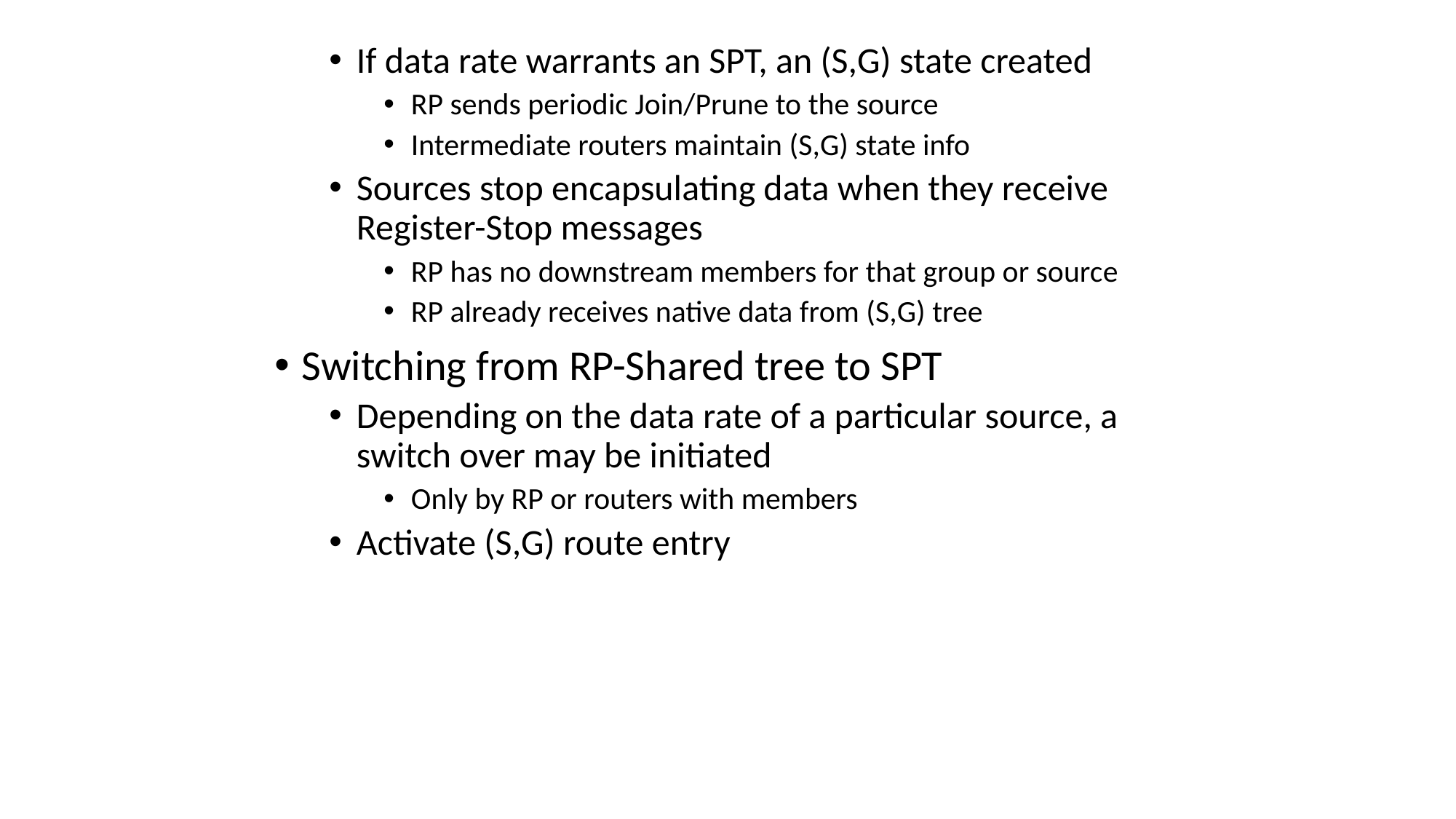

If data rate warrants an SPT, an (S,G) state created
RP sends periodic Join/Prune to the source
Intermediate routers maintain (S,G) state info
Sources stop encapsulating data when they receive Register-Stop messages
RP has no downstream members for that group or source
RP already receives native data from (S,G) tree
Switching from RP-Shared tree to SPT
Depending on the data rate of a particular source, a switch over may be initiated
Only by RP or routers with members
Activate (S,G) route entry